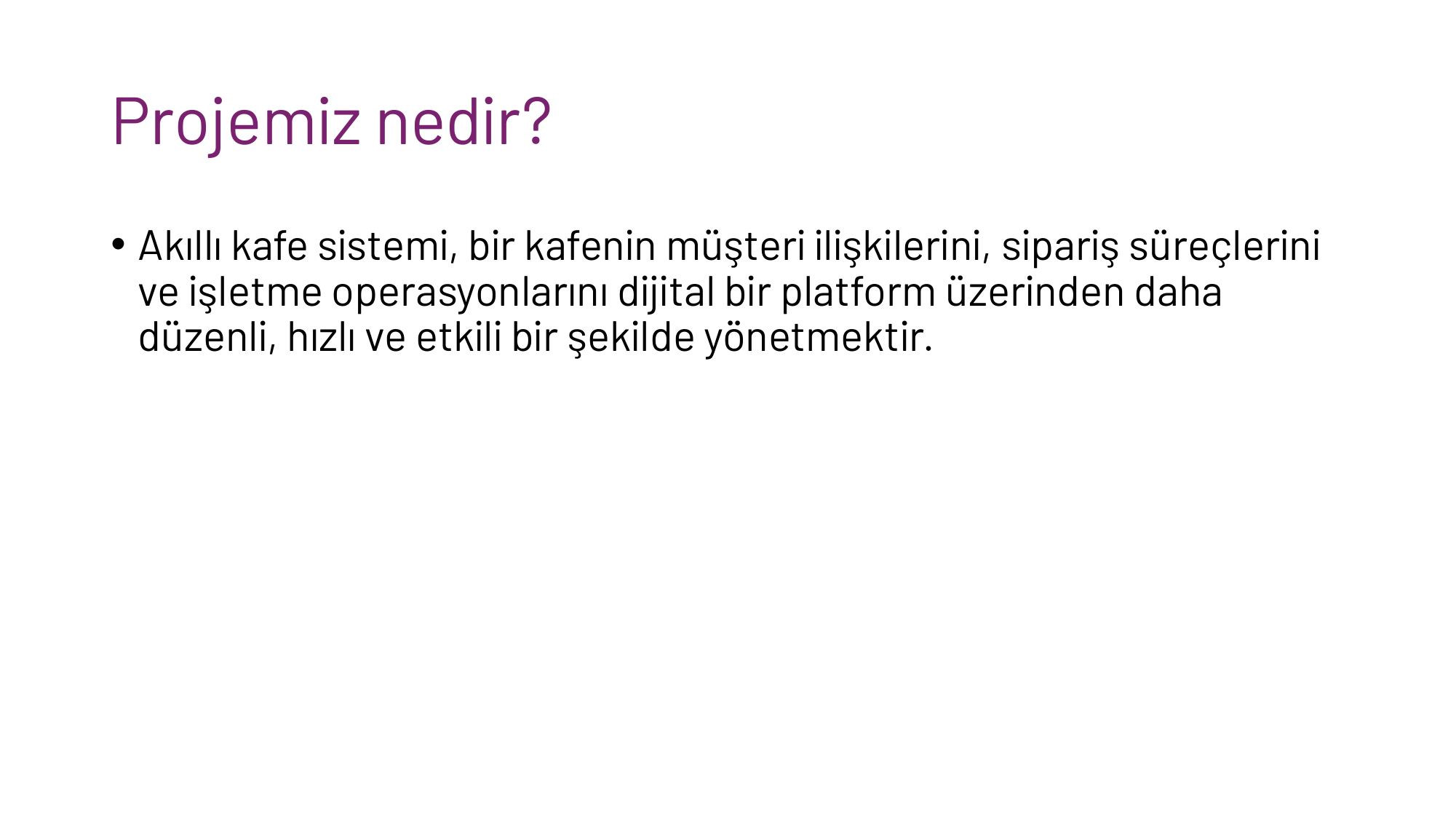

# Projemiz nedir?
Akıllı kafe sistemi, bir kafenin müşteri ilişkilerini, sipariş süreçlerini ve işletme operasyonlarını dijital bir platform üzerinden daha düzenli, hızlı ve etkili bir şekilde yönetmektir.